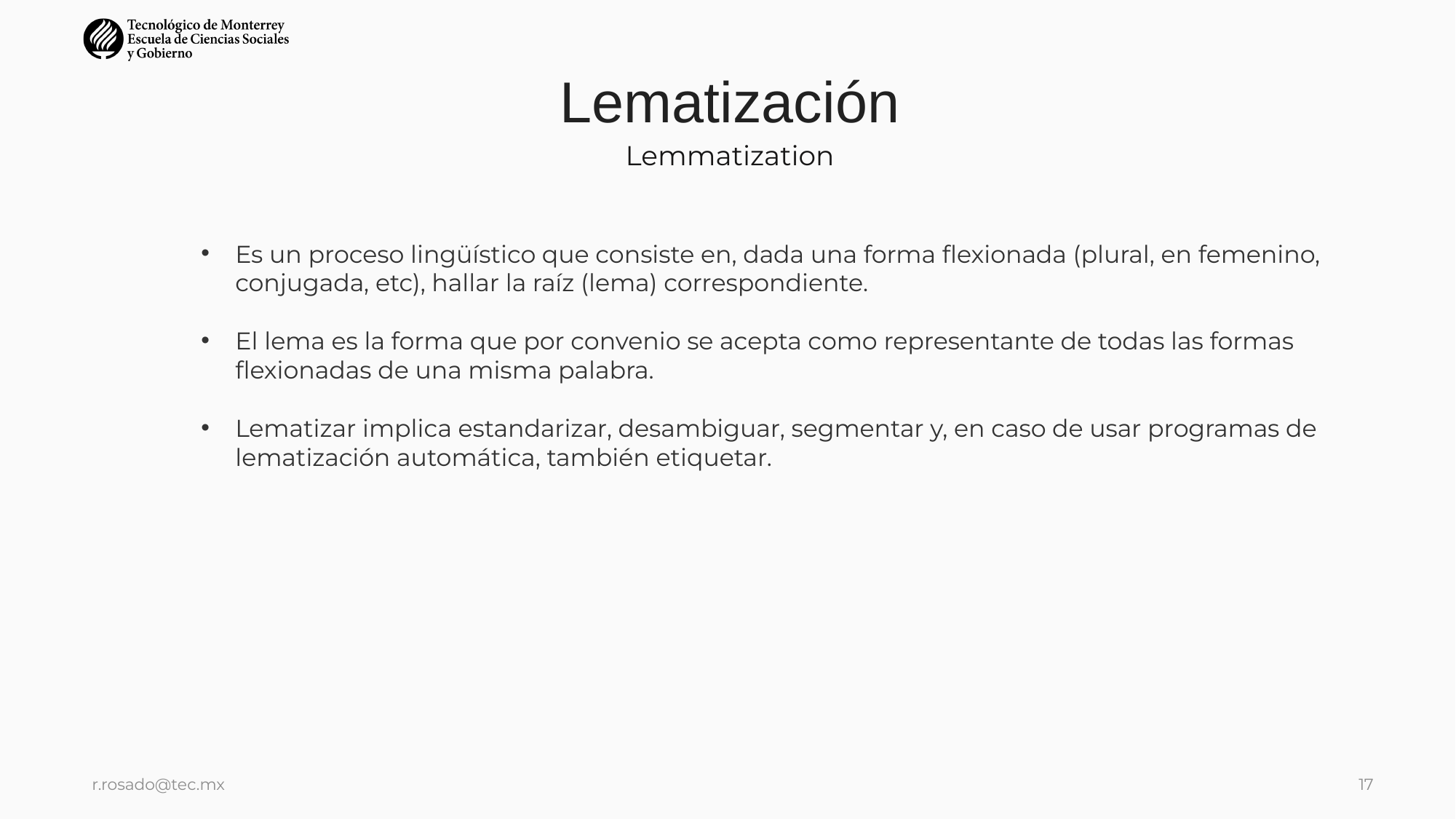

# Lematización
Lemmatization
Es un proceso lingüístico que consiste en, dada una forma flexionada (plural, en femenino, conjugada, etc), hallar la raíz (lema) correspondiente.

El lema es la forma que por convenio se acepta como representante de todas las formas flexionadas de una misma palabra.

Lematizar implica estandarizar, desambiguar, segmentar y, en caso de usar programas de lematización automática, también etiquetar.
r.rosado@tec.mx
17